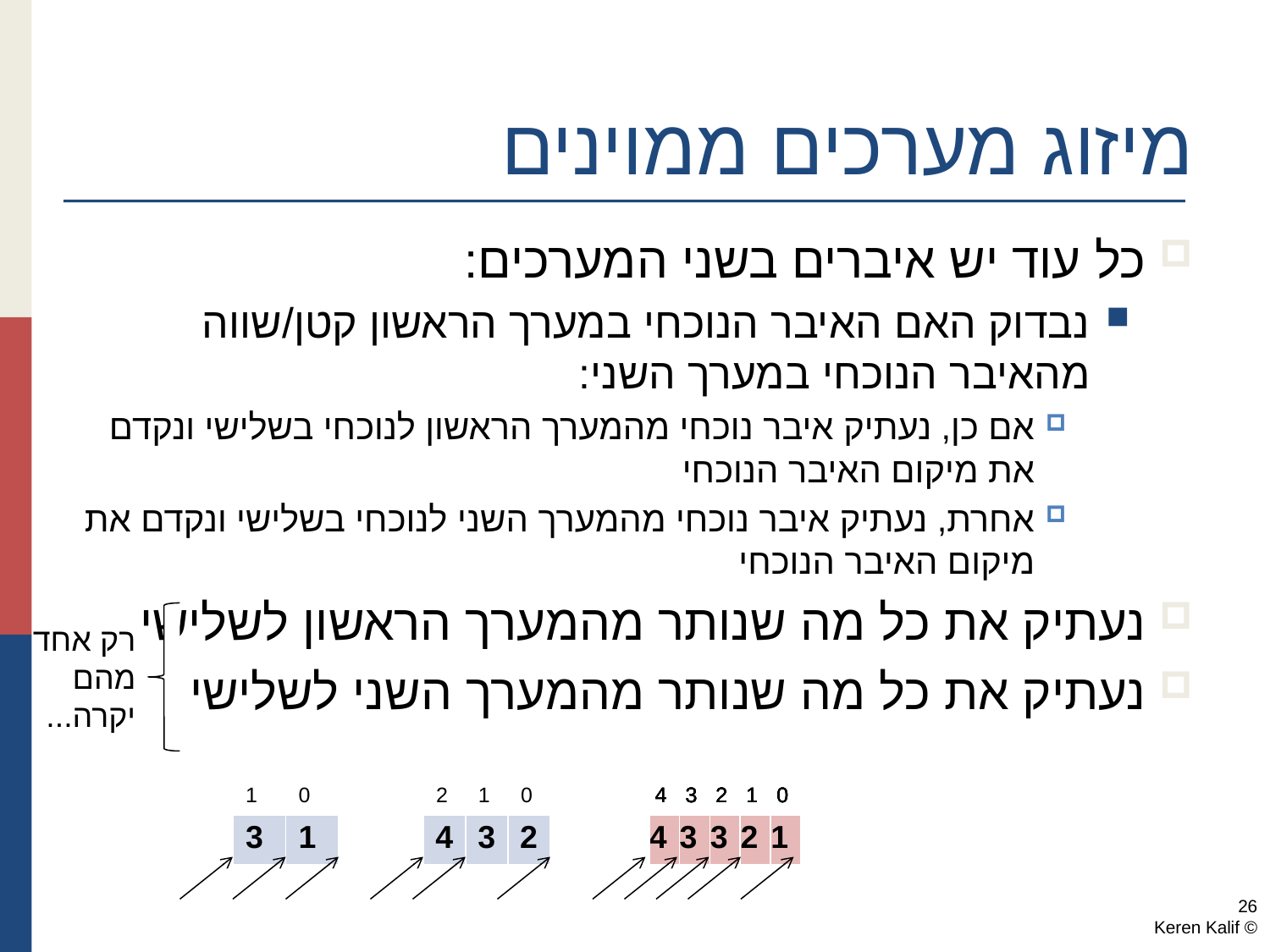

# מיזוג מערכים ממוינים
כל עוד יש איברים בשני המערכים:
נבדוק האם האיבר הנוכחי במערך הראשון קטן/שווה מהאיבר הנוכחי במערך השני:
אם כן, נעתיק איבר נוכחי מהמערך הראשון לנוכחי בשלישי ונקדם את מיקום האיבר הנוכחי
אחרת, נעתיק איבר נוכחי מהמערך השני לנוכחי בשלישי ונקדם את מיקום האיבר הנוכחי
נעתיק את כל מה שנותר מהמערך הראשון לשלישי
נעתיק את כל מה שנותר מהמערך השני לשלישי

רק אחד מהם יקרה...
| 1 | 0 |
| --- | --- |
| 3 | 1 |
| 2 | 1 | 0 |
| --- | --- | --- |
| 4 | 3 | 2 |
| 4 | 3 | 2 | 1 | 0 |
| --- | --- | --- | --- | --- |
|  |  |  |  |  |
| 4 | 3 | 2 | 1 | 0 |
| --- | --- | --- | --- | --- |
|  |  |  |  | 1 |
| 4 | 3 | 2 | 1 | 0 |
| --- | --- | --- | --- | --- |
|  |  |  | 2 | 1 |
| 4 | 3 | 2 | 1 | 0 |
| --- | --- | --- | --- | --- |
|  |  | 3 | 2 | 1 |
| 4 | 3 | 2 | 1 | 0 |
| --- | --- | --- | --- | --- |
| 4 | 3 | 3 | 2 | 1 |
26
© Keren Kalif